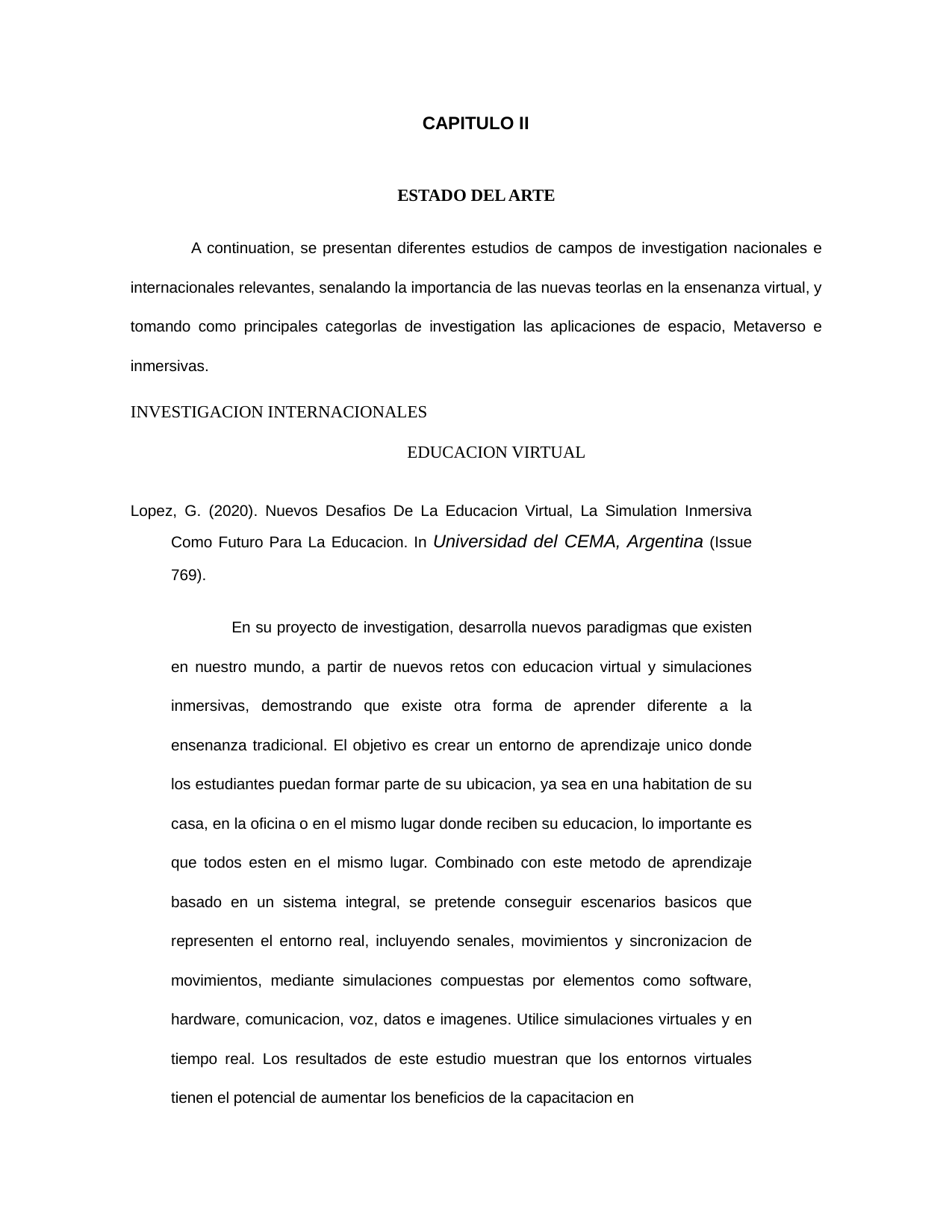

CAPITULO II
ESTADO DEL ARTE
A continuation, se presentan diferentes estudios de campos de investigation nacionales e internacionales relevantes, senalando la importancia de las nuevas teorlas en la ensenanza virtual, y tomando como principales categorlas de investigation las aplicaciones de espacio, Metaverso e inmersivas.
INVESTIGACION INTERNACIONALES
EDUCACION VIRTUAL
Lopez, G. (2020). Nuevos Desafios De La Educacion Virtual, La Simulation Inmersiva Como Futuro Para La Educacion. In Universidad del CEMA, Argentina (Issue 769).
En su proyecto de investigation, desarrolla nuevos paradigmas que existen en nuestro mundo, a partir de nuevos retos con educacion virtual y simulaciones inmersivas, demostrando que existe otra forma de aprender diferente a la ensenanza tradicional. El objetivo es crear un entorno de aprendizaje unico donde los estudiantes puedan formar parte de su ubicacion, ya sea en una habitation de su casa, en la oficina o en el mismo lugar donde reciben su educacion, lo importante es que todos esten en el mismo lugar. Combinado con este metodo de aprendizaje basado en un sistema integral, se pretende conseguir escenarios basicos que representen el entorno real, incluyendo senales, movimientos y sincronizacion de movimientos, mediante simulaciones compuestas por elementos como software, hardware, comunicacion, voz, datos e imagenes. Utilice simulaciones virtuales y en tiempo real. Los resultados de este estudio muestran que los entornos virtuales tienen el potencial de aumentar los beneficios de la capacitacion en